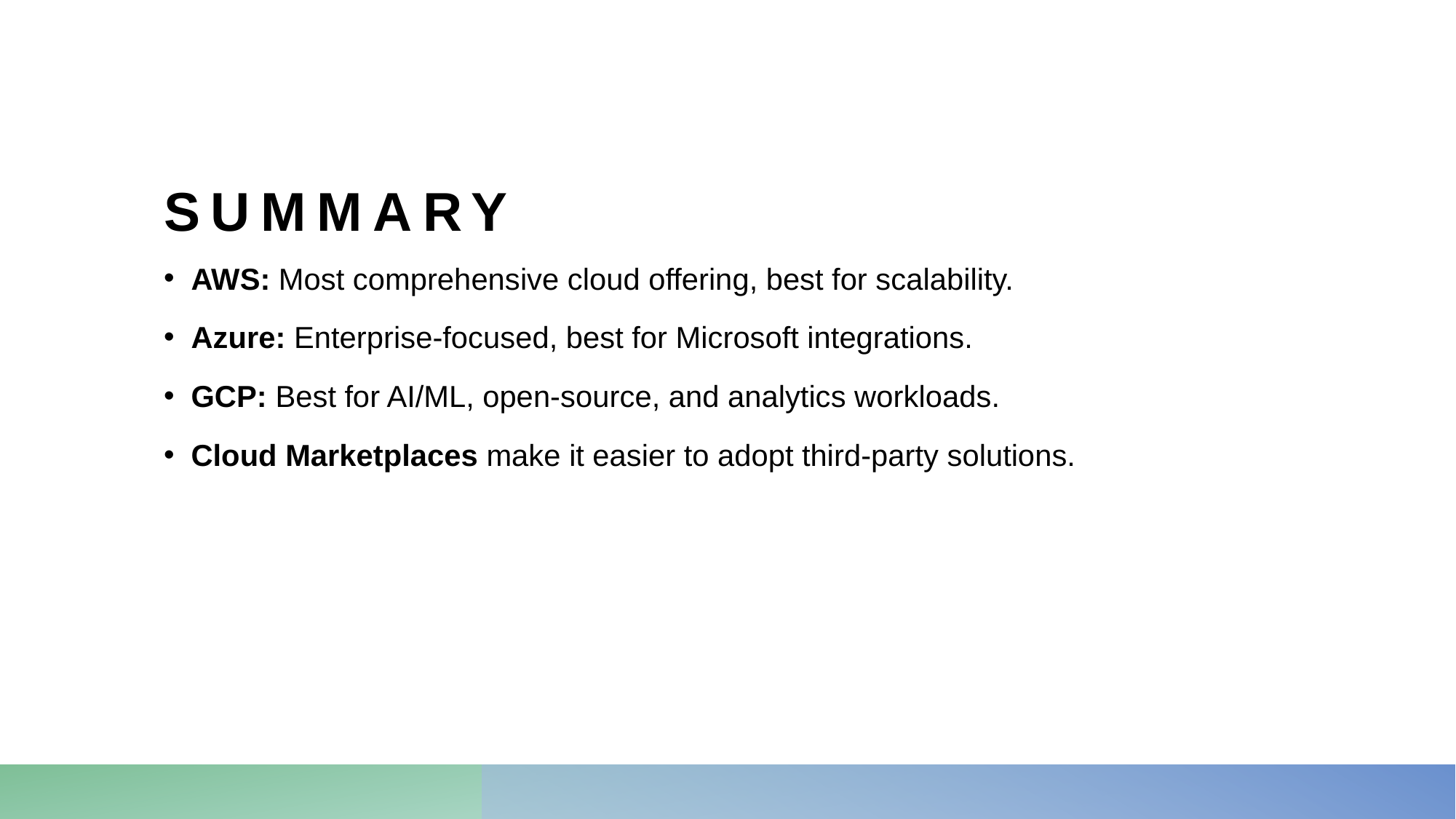

# Summary
AWS: Most comprehensive cloud offering, best for scalability.
Azure: Enterprise-focused, best for Microsoft integrations.
GCP: Best for AI/ML, open-source, and analytics workloads.
Cloud Marketplaces make it easier to adopt third-party solutions.